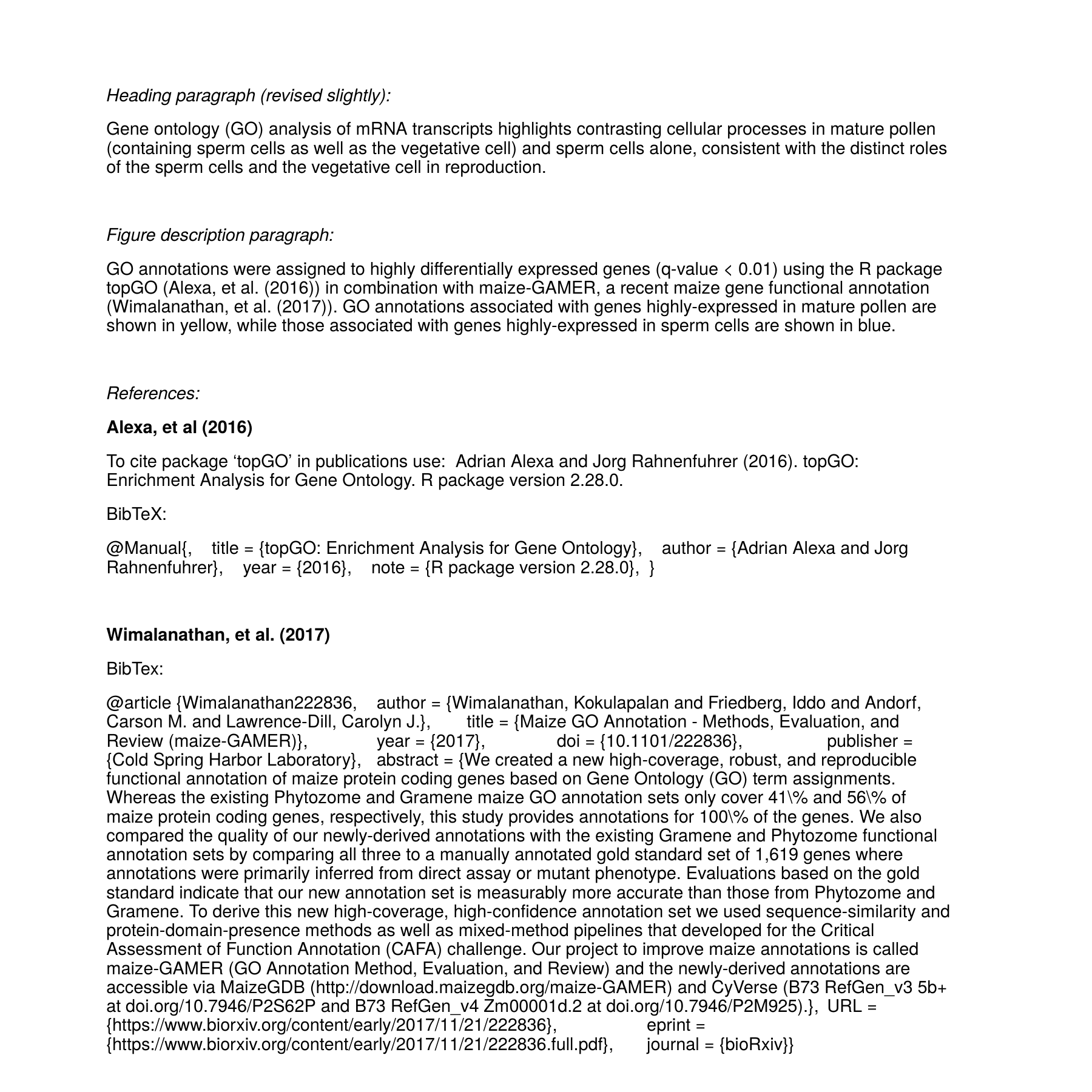

Heading paragraph (revised slightly):
Gene ontology (GO) analysis of mRNA transcripts highlights contrasting cellular processes in mature pollen (containing sperm cells as well as the vegetative cell) and sperm cells alone, consistent with the distinct roles of the sperm cells and the vegetative cell in reproduction.

Figure description paragraph:
GO annotations were assigned to highly differentially expressed genes (q-value < 0.01) using the R package topGO (Alexa, et al. (2016)) in combination with maize-GAMER, a recent maize gene functional annotation (Wimalanathan, et al. (2017)). GO annotations associated with genes highly-expressed in mature pollen are shown in yellow, while those associated with genes highly-expressed in sperm cells are shown in blue.

References:
Alexa, et al (2016)
To cite package ‘topGO’ in publications use:  Adrian Alexa and Jorg Rahnenfuhrer (2016). topGO: Enrichment Analysis for Gene Ontology. R package version 2.28.0.
BibTeX:
@Manual{,    title = {topGO: Enrichment Analysis for Gene Ontology},    author = {Adrian Alexa and Jorg Rahnenfuhrer},    year = {2016},    note = {R package version 2.28.0},  }

Wimalanathan, et al. (2017)
BibTex:
@article {Wimalanathan222836,	author = {Wimalanathan, Kokulapalan and Friedberg, Iddo and Andorf, Carson M. and Lawrence-Dill, Carolyn J.},	title = {Maize GO Annotation - Methods, Evaluation, and Review (maize-GAMER)},	year = {2017},	doi = {10.1101/222836},	publisher = {Cold Spring Harbor Laboratory},	abstract = {We created a new high-coverage, robust, and reproducible functional annotation of maize protein coding genes based on Gene Ontology (GO) term assignments. Whereas the existing Phytozome and Gramene maize GO annotation sets only cover 41\% and 56\% of maize protein coding genes, respectively, this study provides annotations for 100\% of the genes. We also compared the quality of our newly-derived annotations with the existing Gramene and Phytozome functional annotation sets by comparing all three to a manually annotated gold standard set of 1,619 genes where annotations were primarily inferred from direct assay or mutant phenotype. Evaluations based on the gold standard indicate that our new annotation set is measurably more accurate than those from Phytozome and Gramene. To derive this new high-coverage, high-confidence annotation set we used sequence-similarity and protein-domain-presence methods as well as mixed-method pipelines that developed for the Critical Assessment of Function Annotation (CAFA) challenge. Our project to improve maize annotations is called maize-GAMER (GO Annotation Method, Evaluation, and Review) and the newly-derived annotations are accessible via MaizeGDB (http://download.maizegdb.org/maize-GAMER) and CyVerse (B73 RefGen_v3 5b+ at doi.org/10.7946/P2S62P and B73 RefGen_v4 Zm00001d.2 at doi.org/10.7946/P2M925).},	URL = {https://www.biorxiv.org/content/early/2017/11/21/222836},	eprint = {https://www.biorxiv.org/content/early/2017/11/21/222836.full.pdf},	journal = {bioRxiv}}